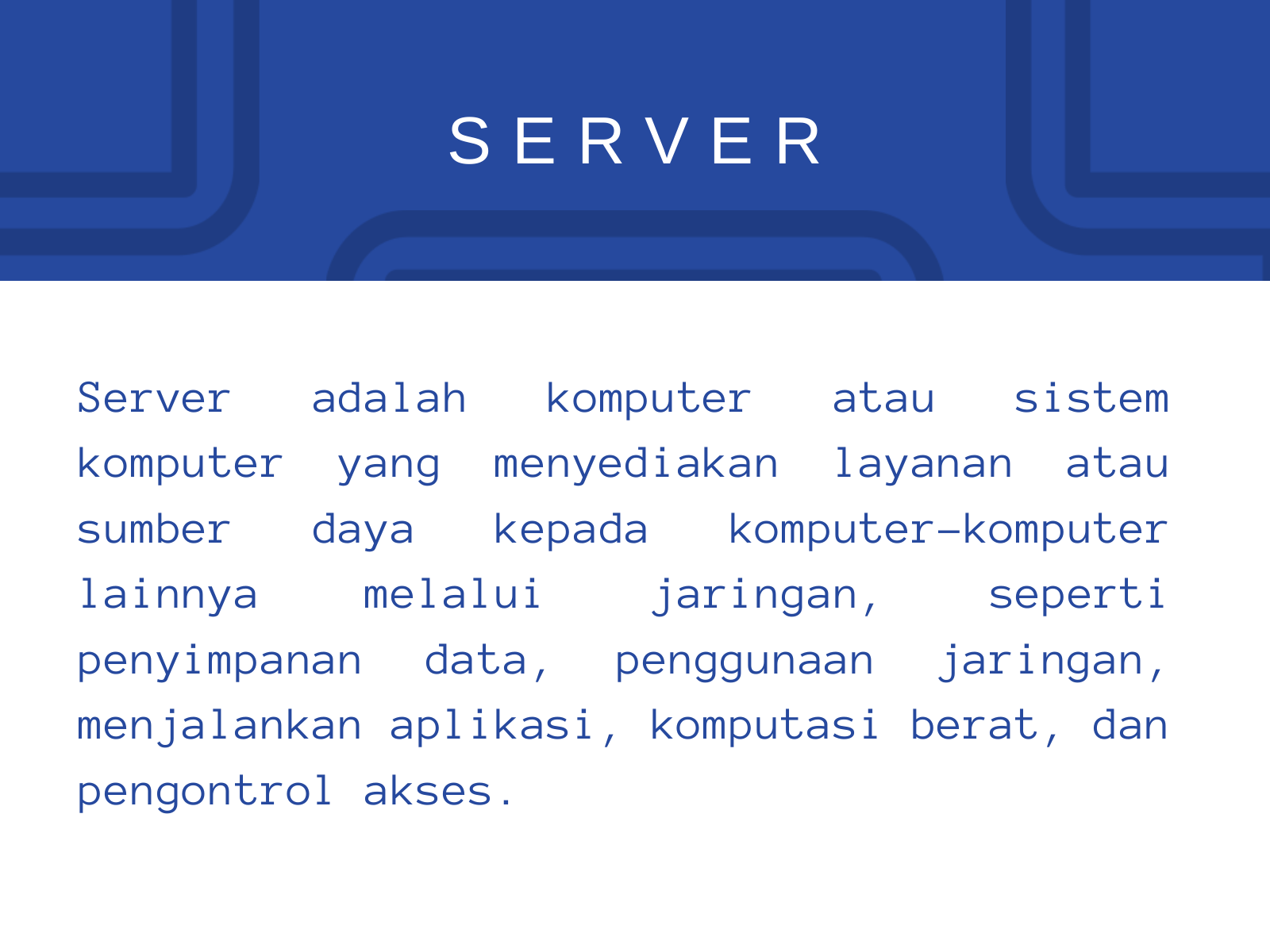

SERVER

Server adalah komputer atau sistem komputer yang menyediakan layanan atau sumber daya kepada komputer-komputer lainnya melalui jaringan, seperti penyimpanan data, penggunaan jaringan, menjalankan aplikasi, komputasi berat, dan pengontrol akses.